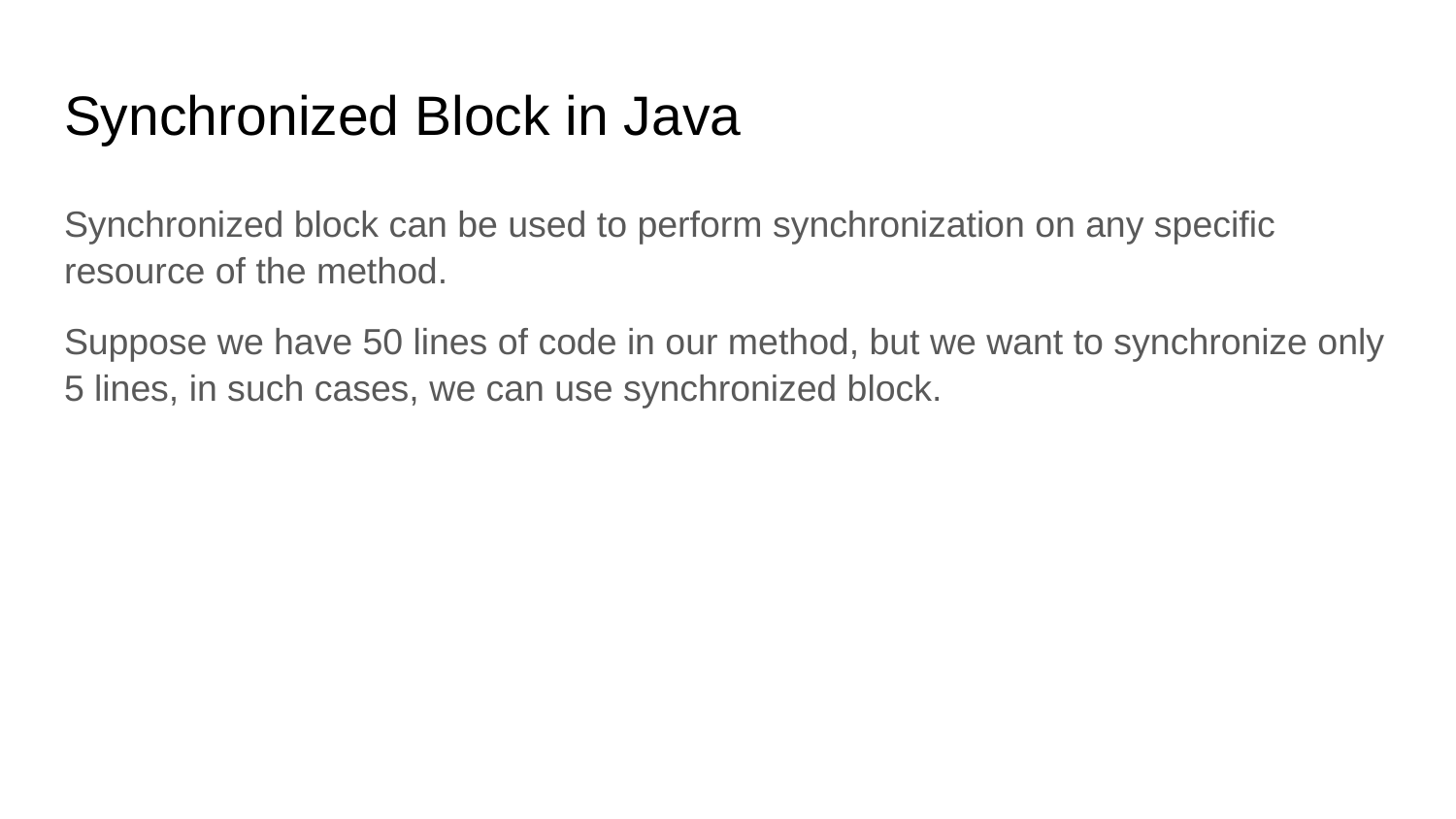

# Synchronized Block in Java
Synchronized block can be used to perform synchronization on any specific resource of the method.
Suppose we have 50 lines of code in our method, but we want to synchronize only 5 lines, in such cases, we can use synchronized block.